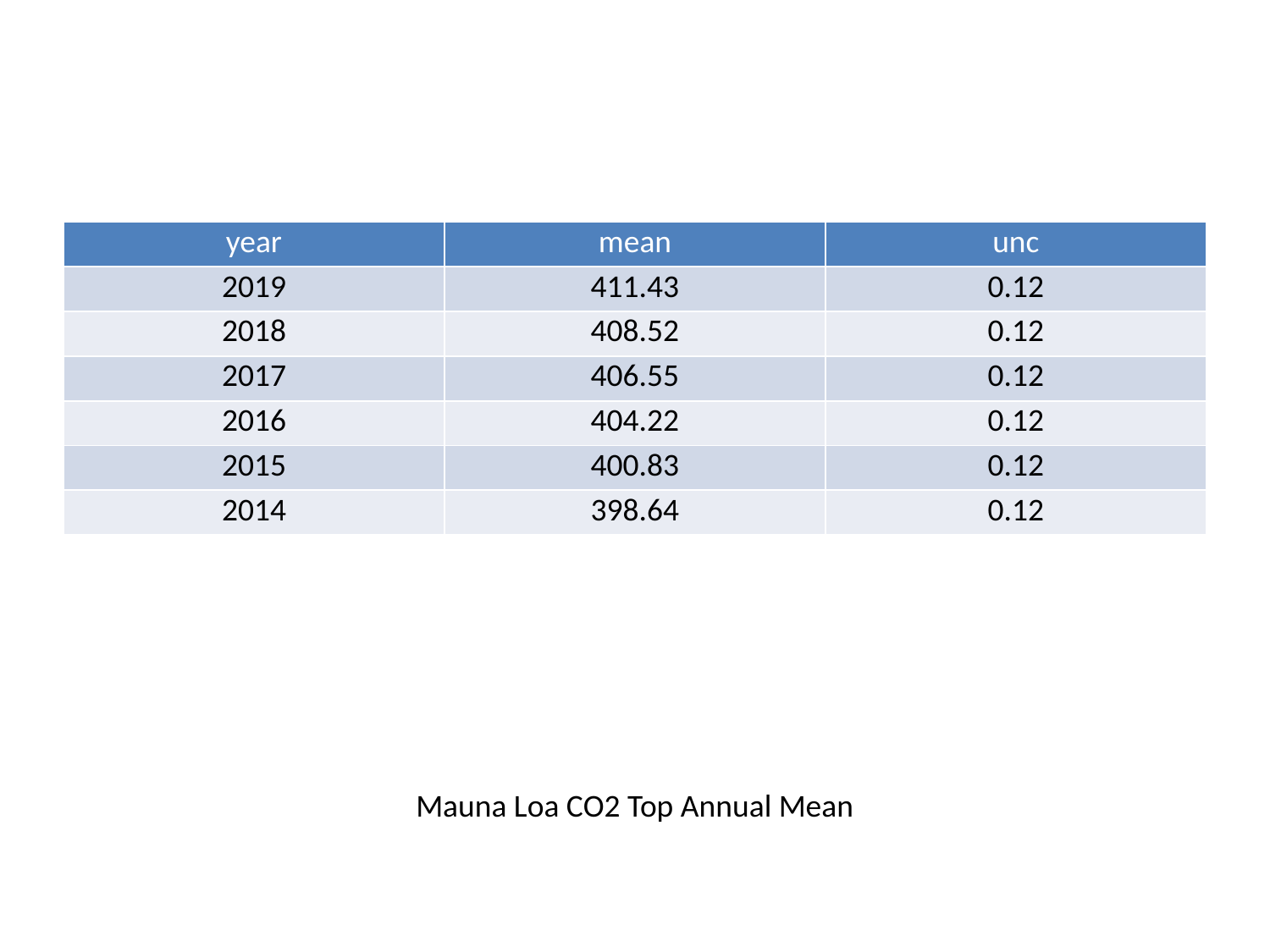

| year | mean | unc |
| --- | --- | --- |
| 2019 | 411.43 | 0.12 |
| 2018 | 408.52 | 0.12 |
| 2017 | 406.55 | 0.12 |
| 2016 | 404.22 | 0.12 |
| 2015 | 400.83 | 0.12 |
| 2014 | 398.64 | 0.12 |
Mauna Loa CO2 Top Annual Mean